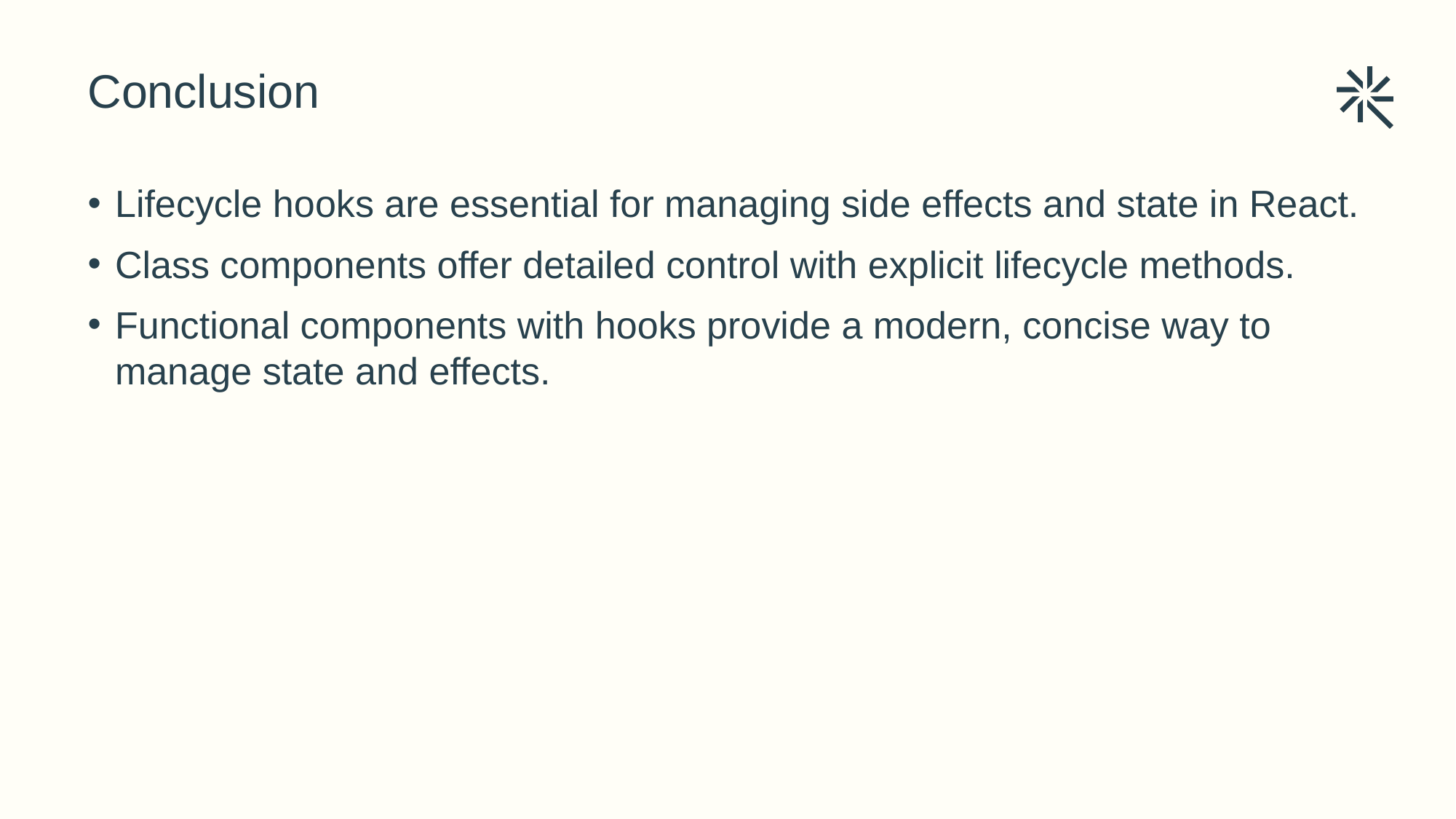

# Conclusion
Lifecycle hooks are essential for managing side effects and state in React.
Class components offer detailed control with explicit lifecycle methods.
Functional components with hooks provide a modern, concise way to manage state and effects.